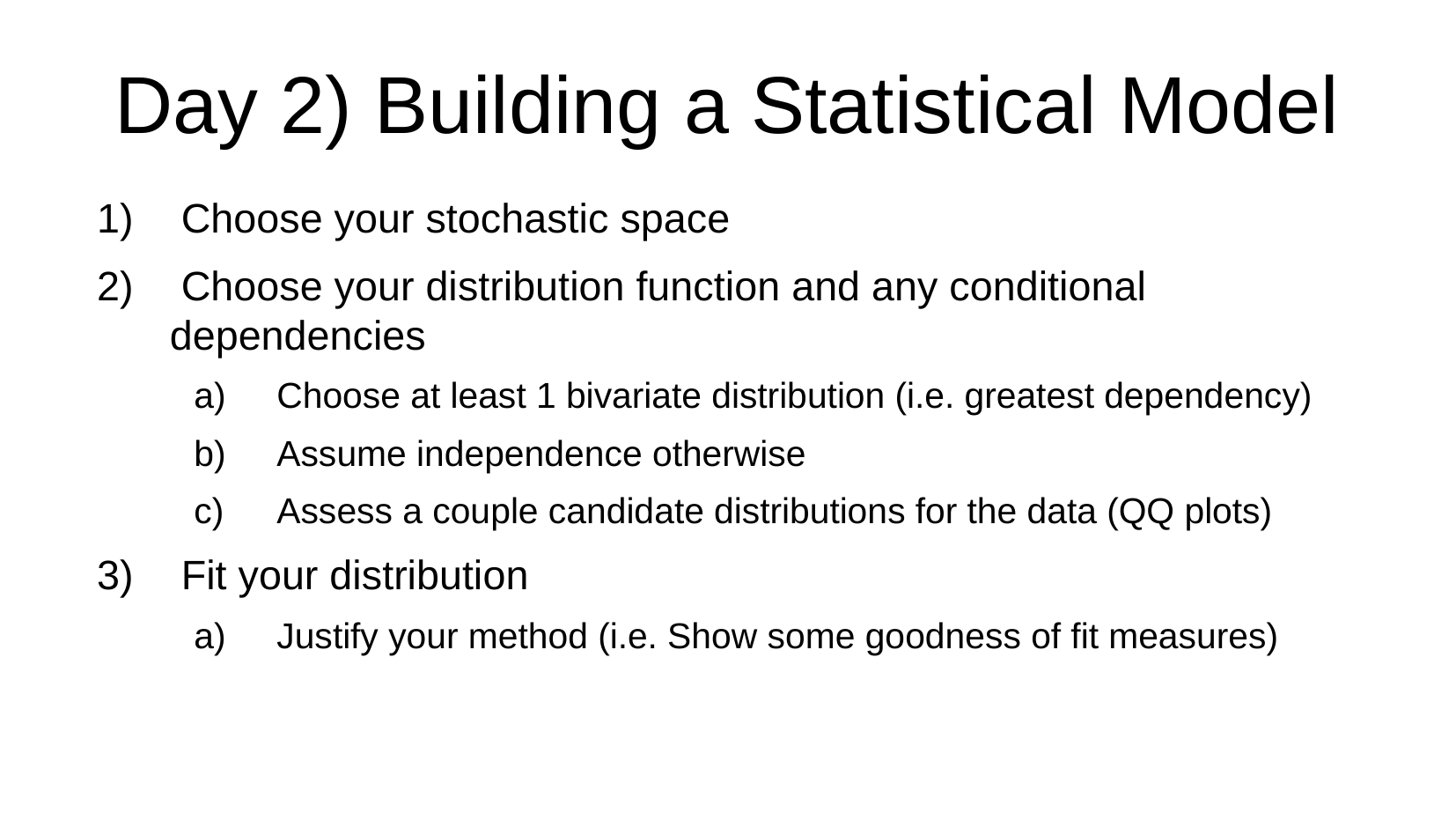

Day 2) Building a Statistical Model
 Choose your stochastic space
 Choose your distribution function and any conditional dependencies
 Choose at least 1 bivariate distribution (i.e. greatest dependency)
 Assume independence otherwise
 Assess a couple candidate distributions for the data (QQ plots)
 Fit your distribution
 Justify your method (i.e. Show some goodness of fit measures)